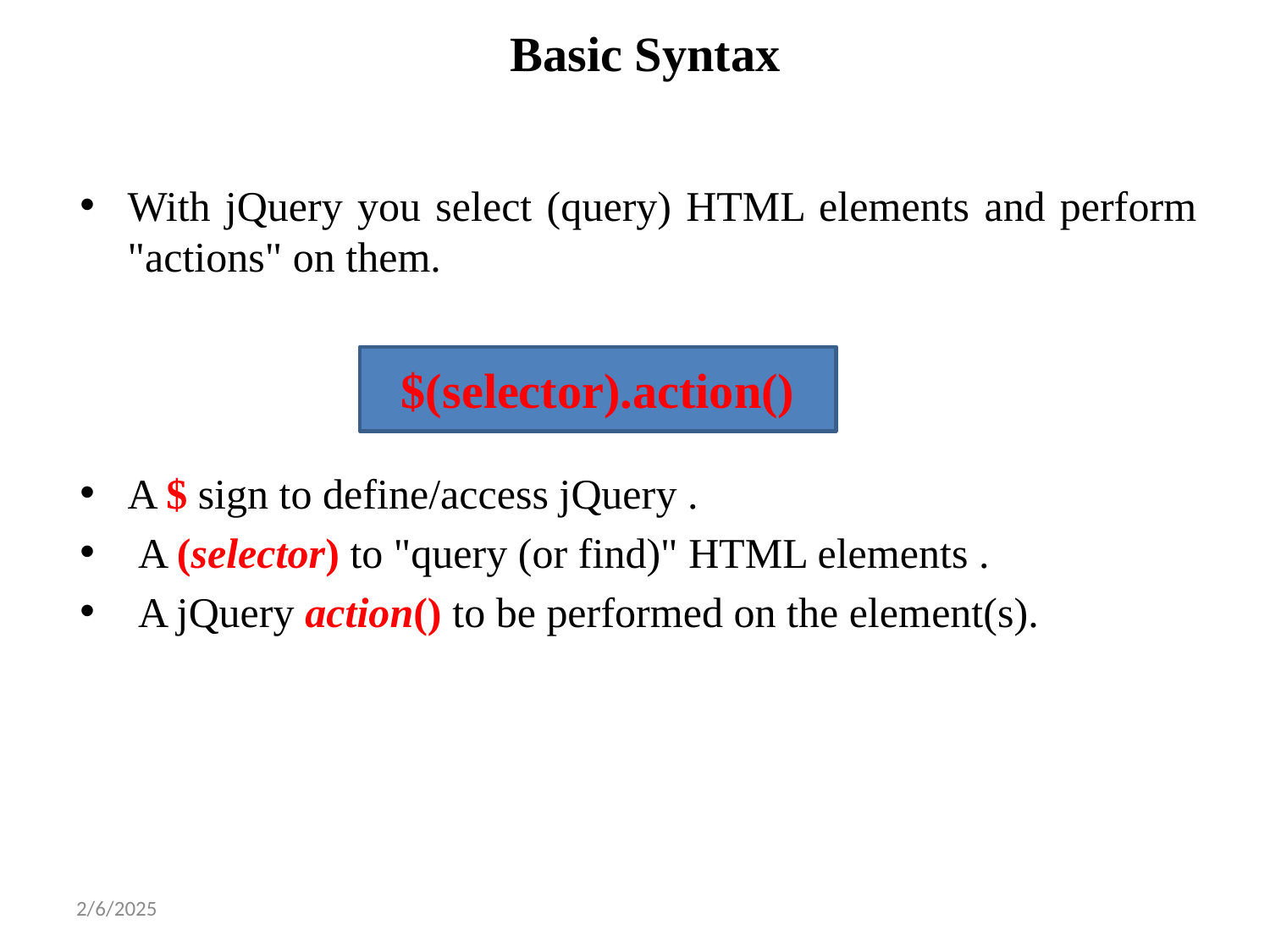

# Basic Syntax

With jQuery you select (query) HTML elements and perform "actions" on them.

A $ sign to define/access jQuery .
 A (selector) to "query (or find)" HTML elements .
 A jQuery action() to be performed on the element(s).

$(selector).action()
2/6/2025